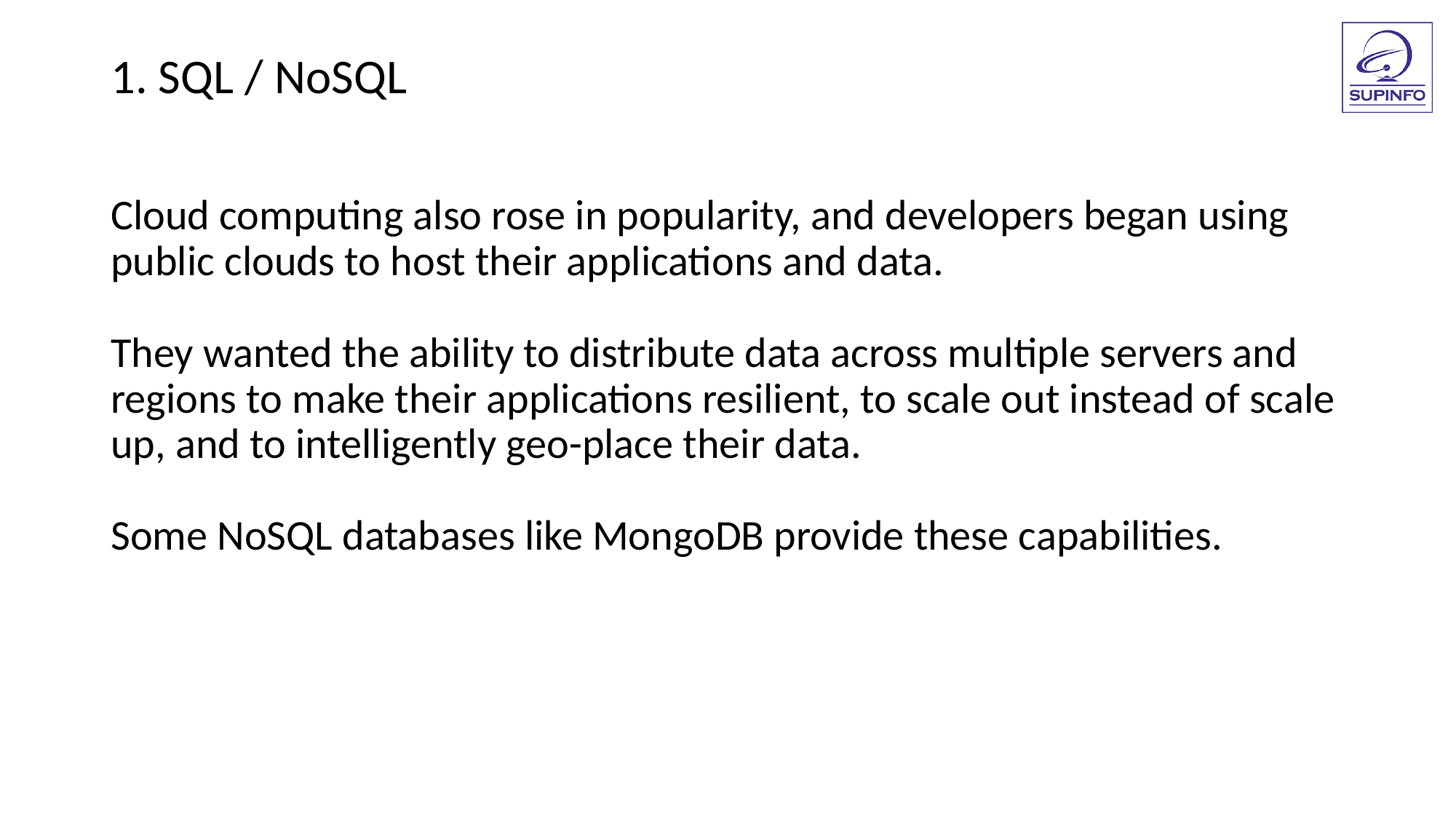

1. SQL / NoSQL
Cloud computing also rose in popularity, and developers began using public clouds to host their applications and data.

They wanted the ability to distribute data across multiple servers and regions to make their applications resilient, to scale out instead of scale up, and to intelligently geo-place their data.

Some NoSQL databases like MongoDB provide these capabilities.